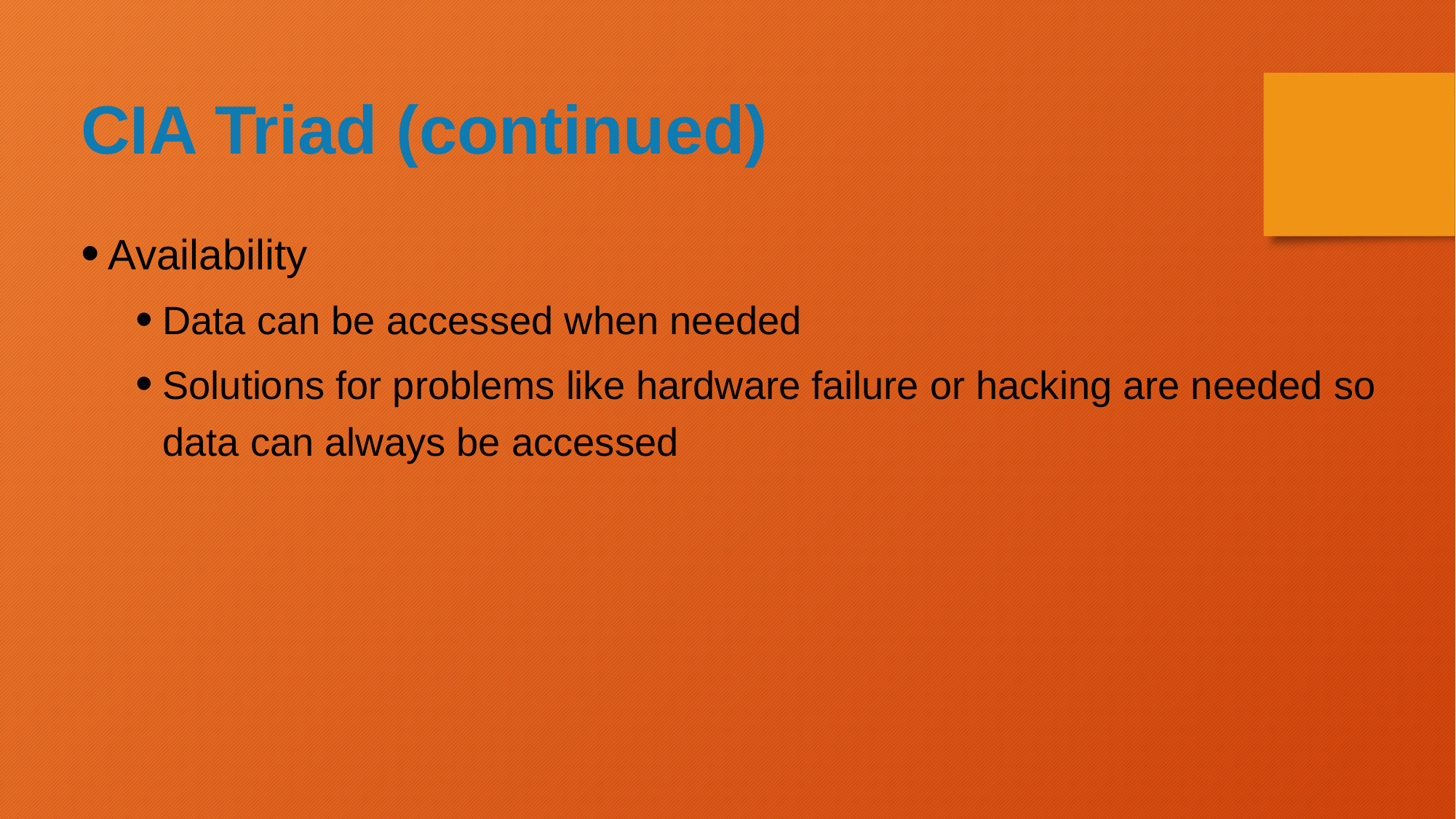

CIA Triad (continued)
Availability
Data can be accessed when needed
Solutions for problems like hardware failure or hacking are needed so data can always be accessed